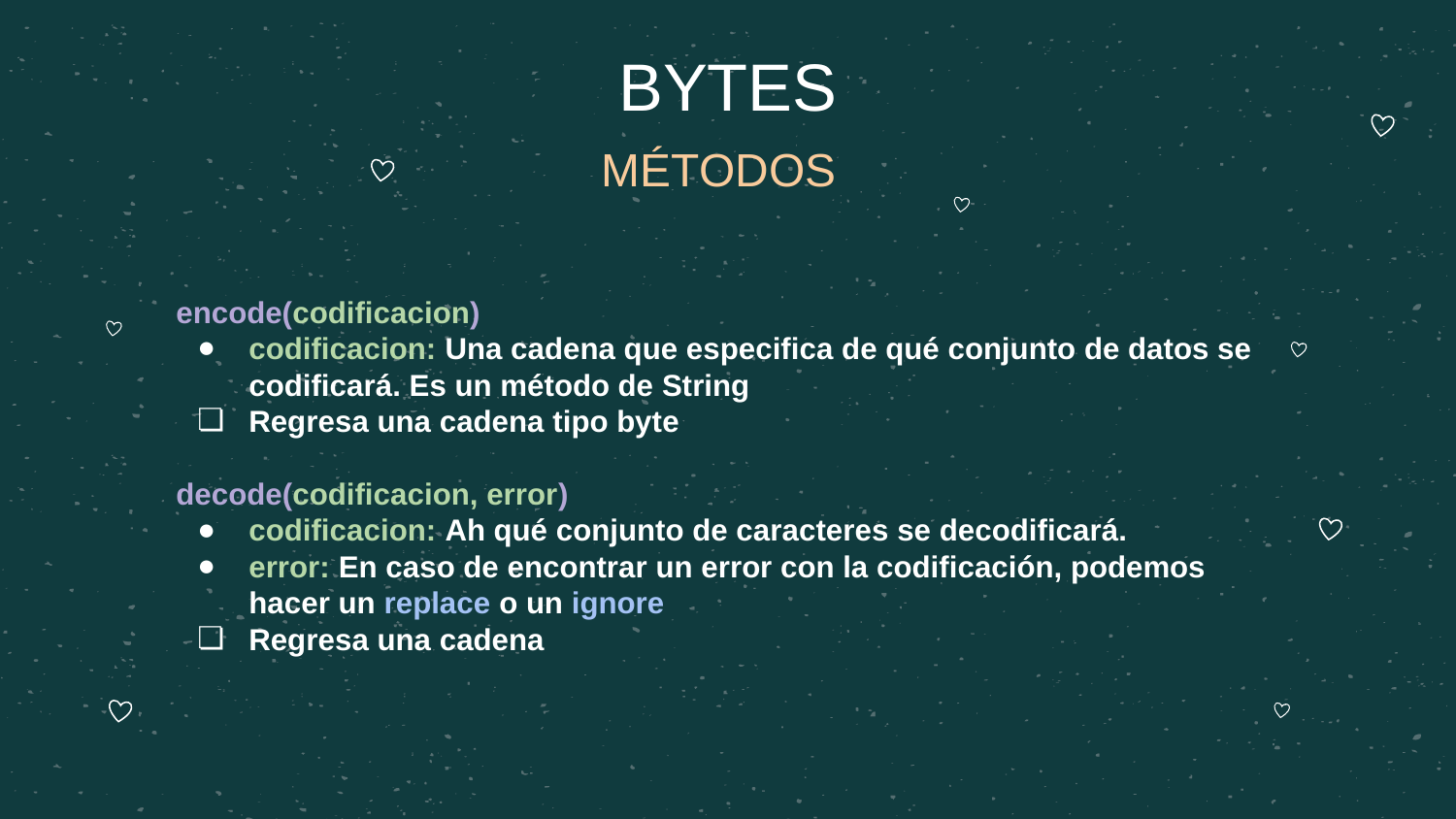

# BYTES

MÉTODOS
encode(codificacion)
codificacion: Una cadena que especifica de qué conjunto de datos se codificará. Es un método de String
Regresa una cadena tipo byte

decode(codificacion, error)
codificacion: Ah qué conjunto de caracteres se decodificará.
error: En caso de encontrar un error con la codificación, podemos hacer un replace o un ignore
Regresa una cadena